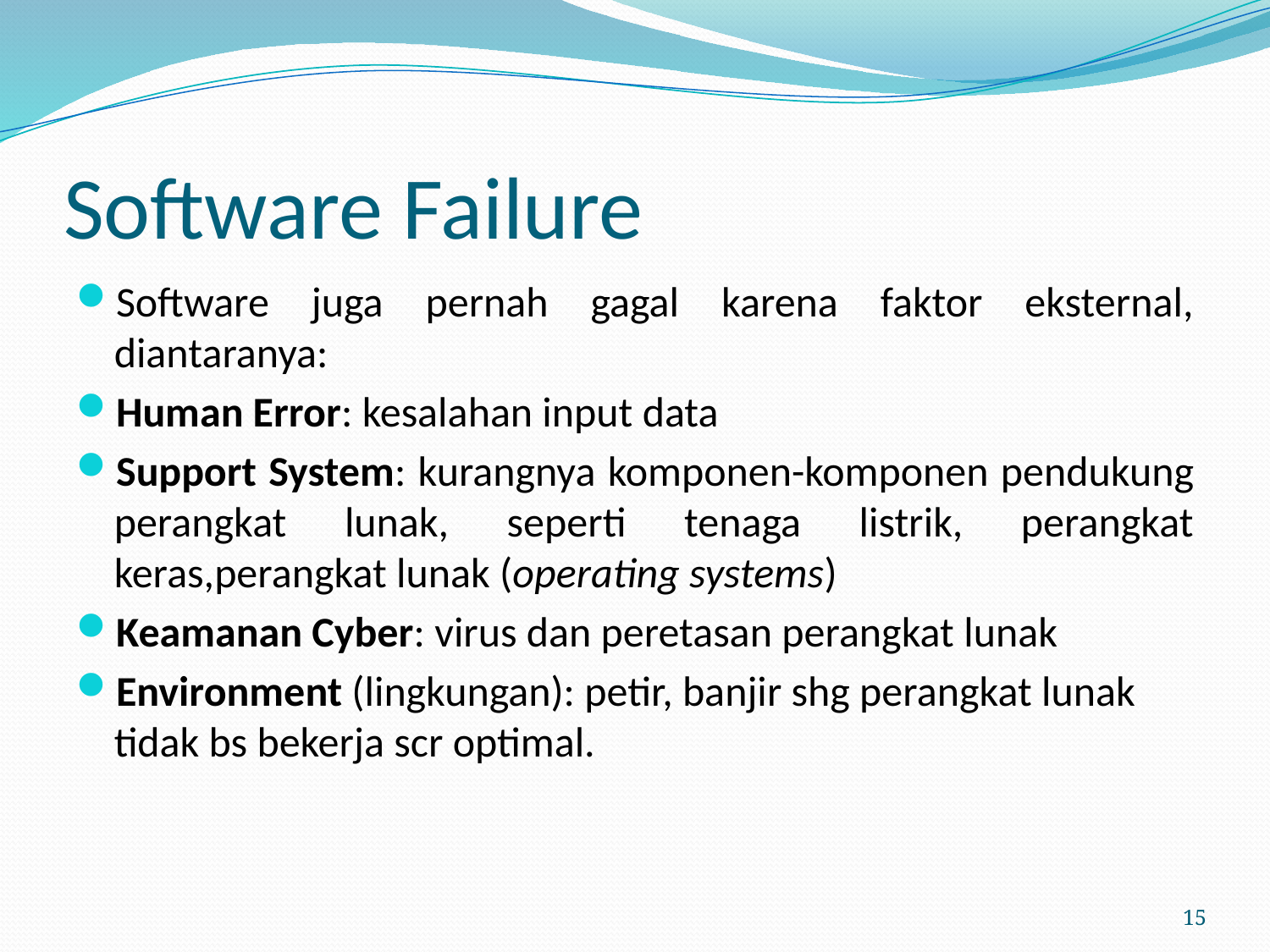

# Software Failure
Software juga pernah gagal karena faktor eksternal, diantaranya:
Human Error: kesalahan input data
Support System: kurangnya komponen-komponen pendukung perangkat lunak, seperti tenaga listrik, perangkat keras,perangkat lunak (operating systems)
Keamanan Cyber: virus dan peretasan perangkat lunak
Environment (lingkungan): petir, banjir shg perangkat lunak tidak bs bekerja scr optimal.
15